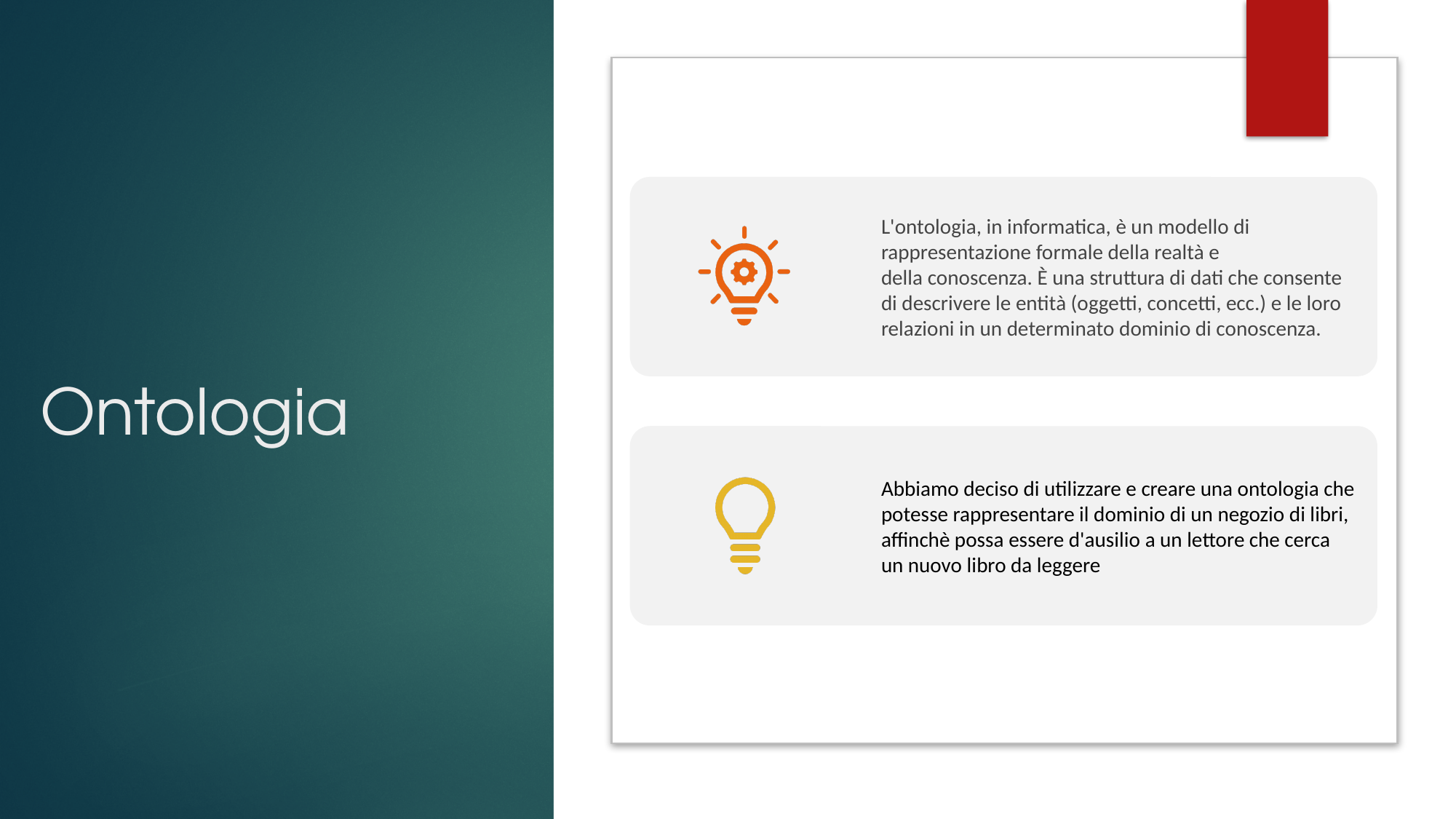

L'ontologia, in informatica, è un modello di rappresentazione formale della realtà e della conoscenza. È una struttura di dati che consente di descrivere le entità (oggetti, concetti, ecc.) e le loro relazioni in un determinato dominio di conoscenza.
Abbiamo deciso di utilizzare e creare una ontologia che potesse rappresentare il dominio di un negozio di libri, affinchè possa essere d'ausilio a un lettore che cerca un nuovo libro da leggere
# Ontologia